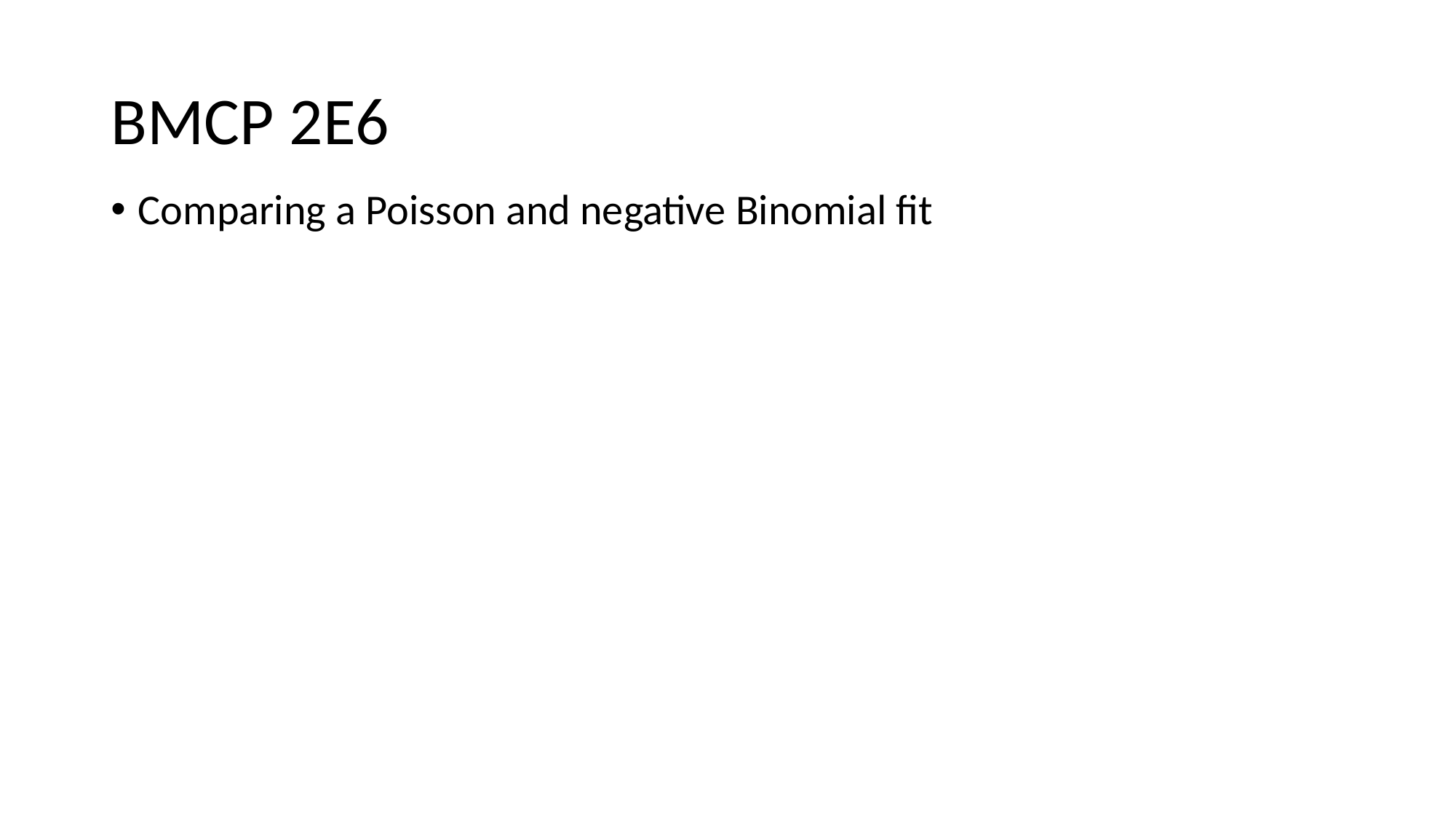

# BMCP 2E6
Comparing a Poisson and negative Binomial fit